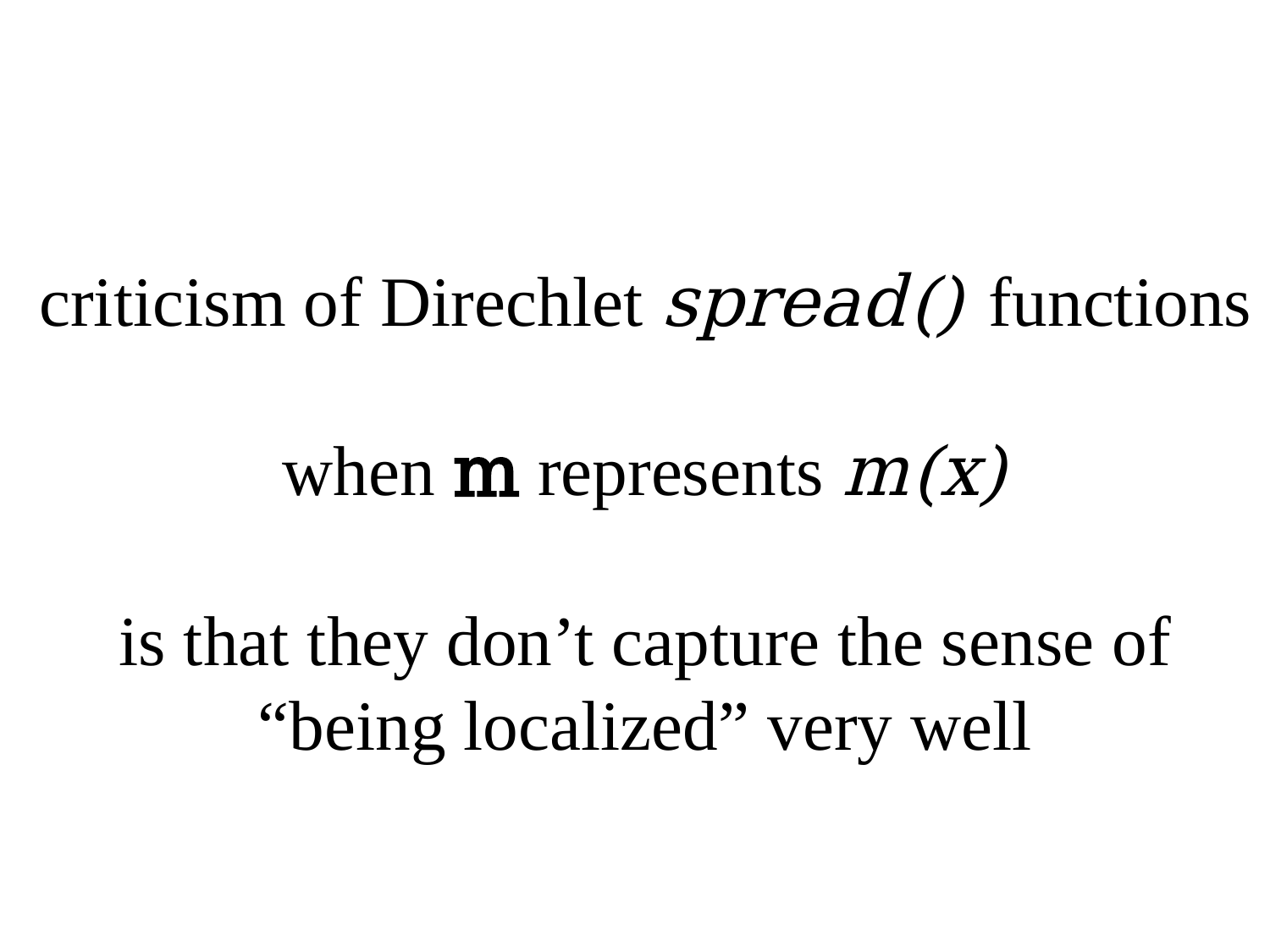

# criticism of Direchlet spread() functions when m represents m(x) is that they don’t capture the sense of “being localized” very well